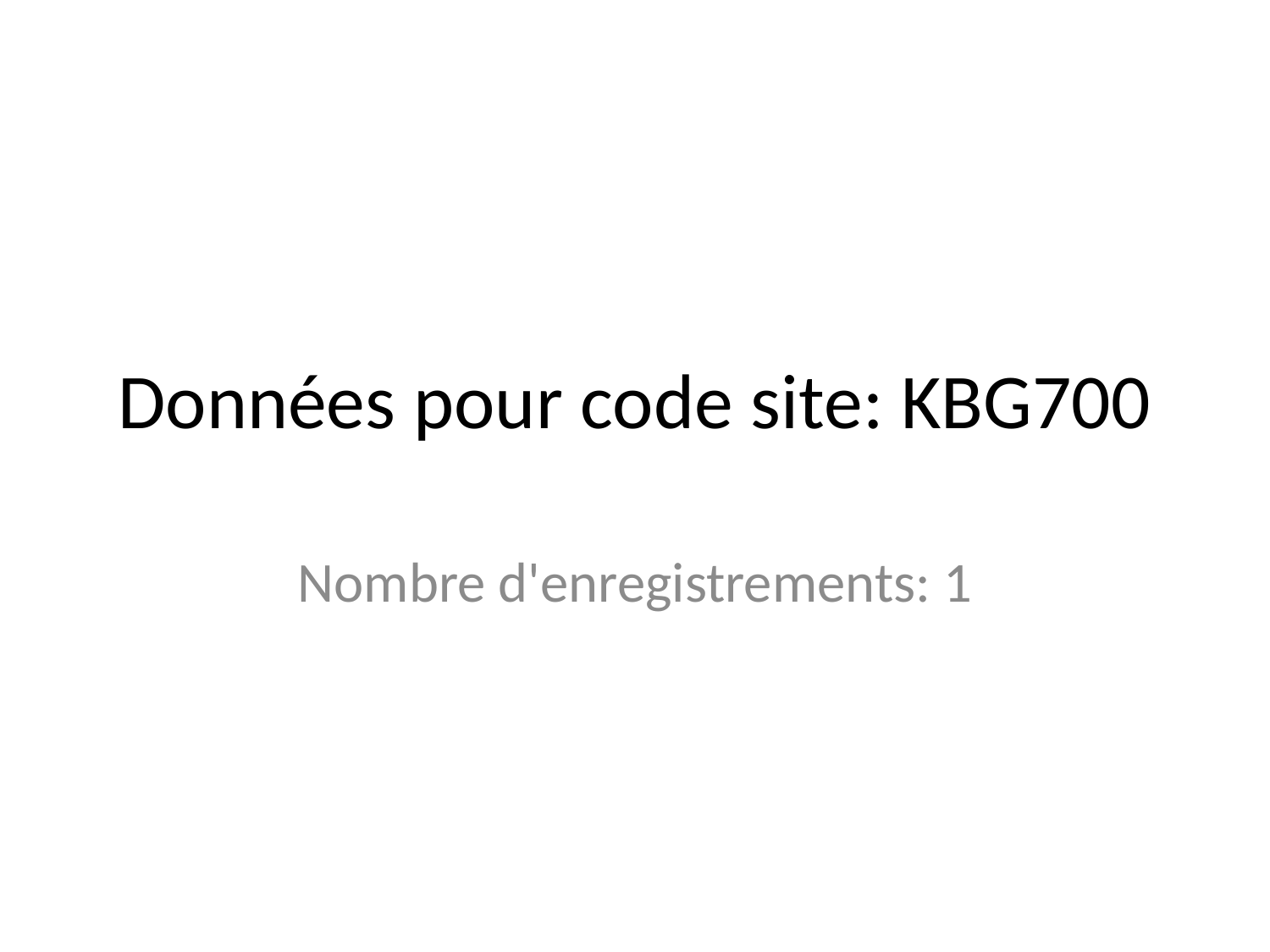

# Données pour code site: KBG700
Nombre d'enregistrements: 1